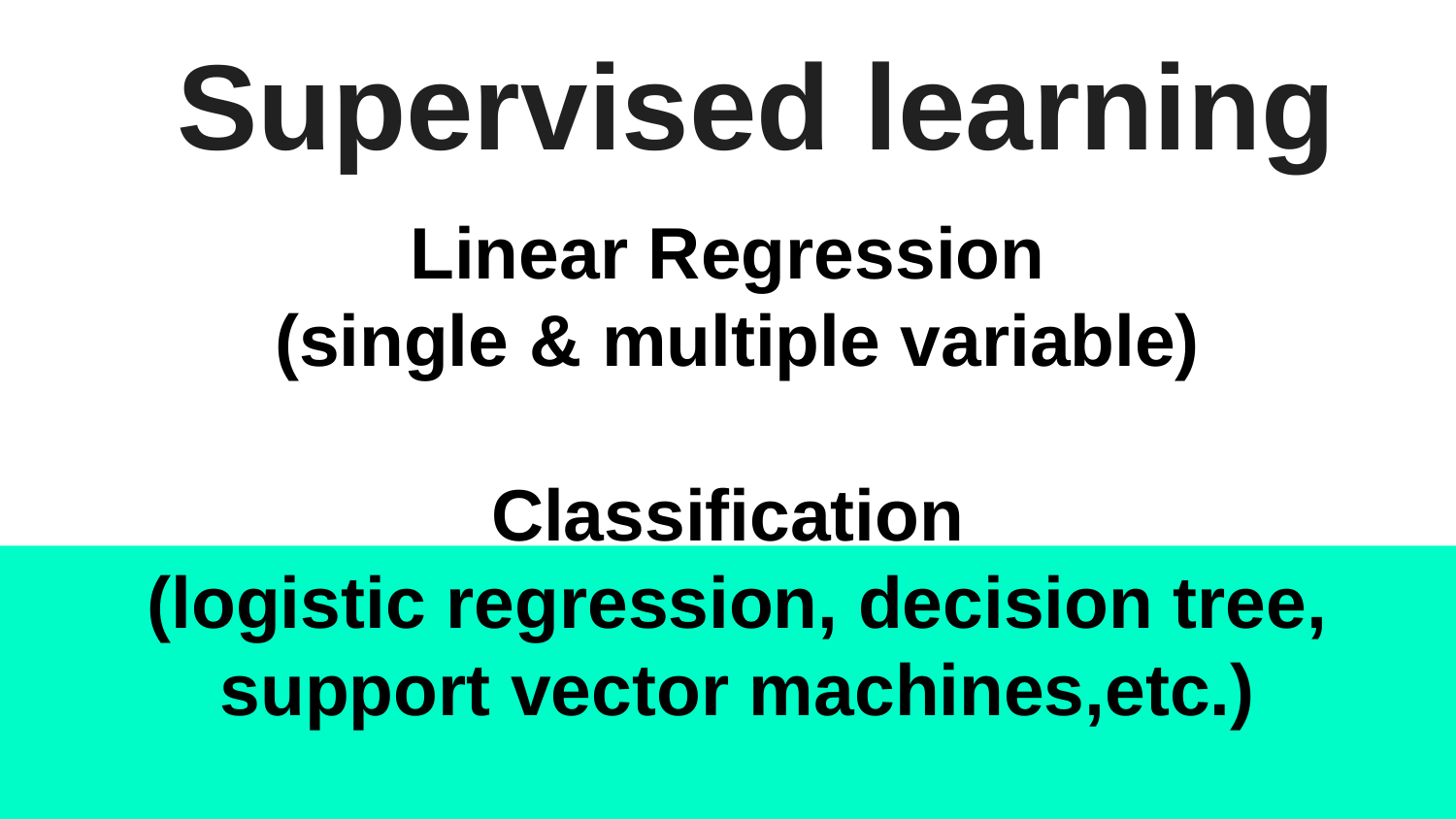

# Supervised learning
Linear Regression
(single & multiple variable)

Classification
(logistic regression, decision tree, support vector machines,etc.)

Neural networks